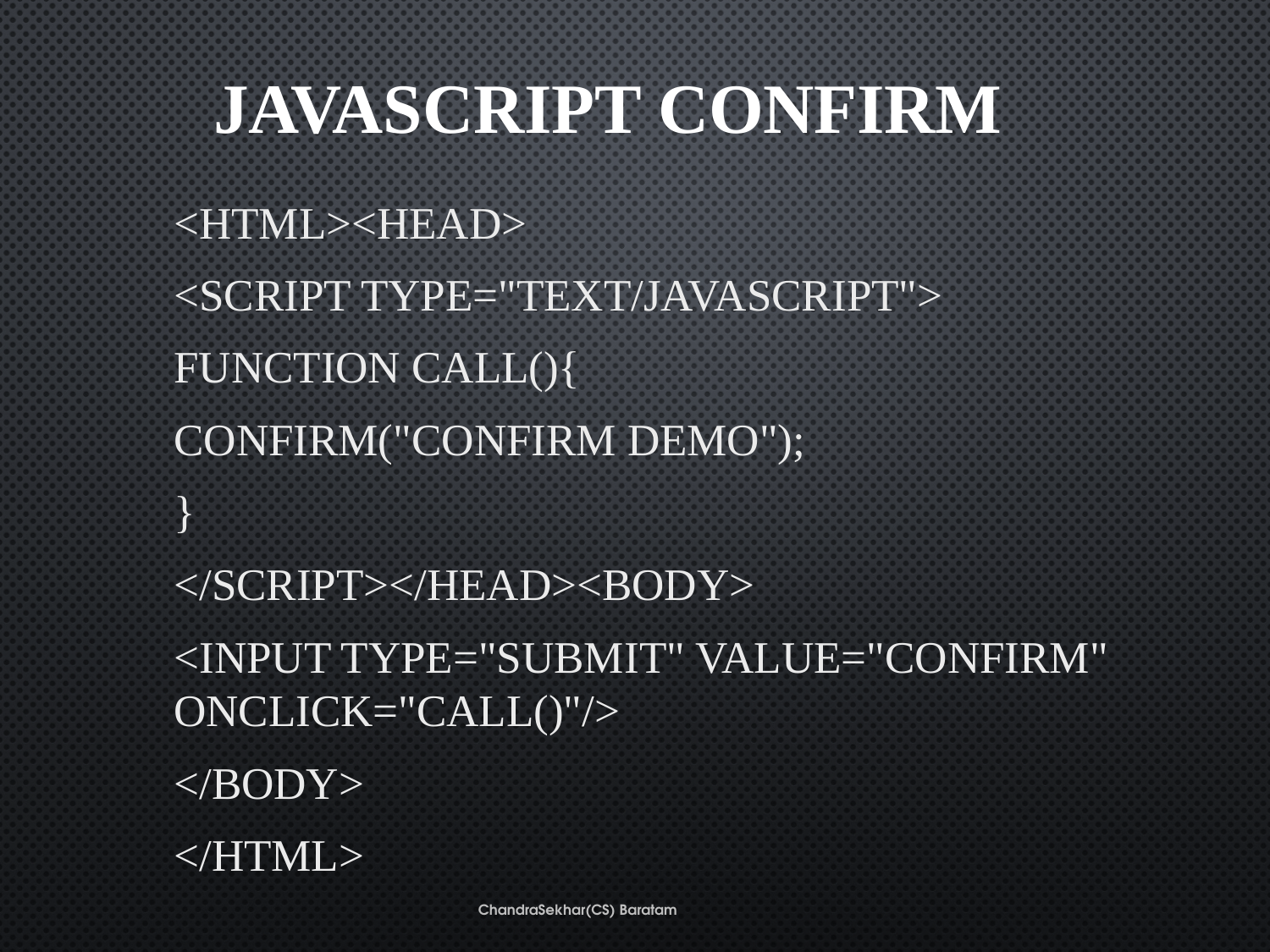

# JavaScript Confirm
<html><head>
<script type="text/JavaScript">
function call(){
confirm("confirm Demo");
}
</script></head><body>
<input type="submit" value="Confirm" onClick="call()"/>
</body>
</html>
ChandraSekhar(CS) Baratam